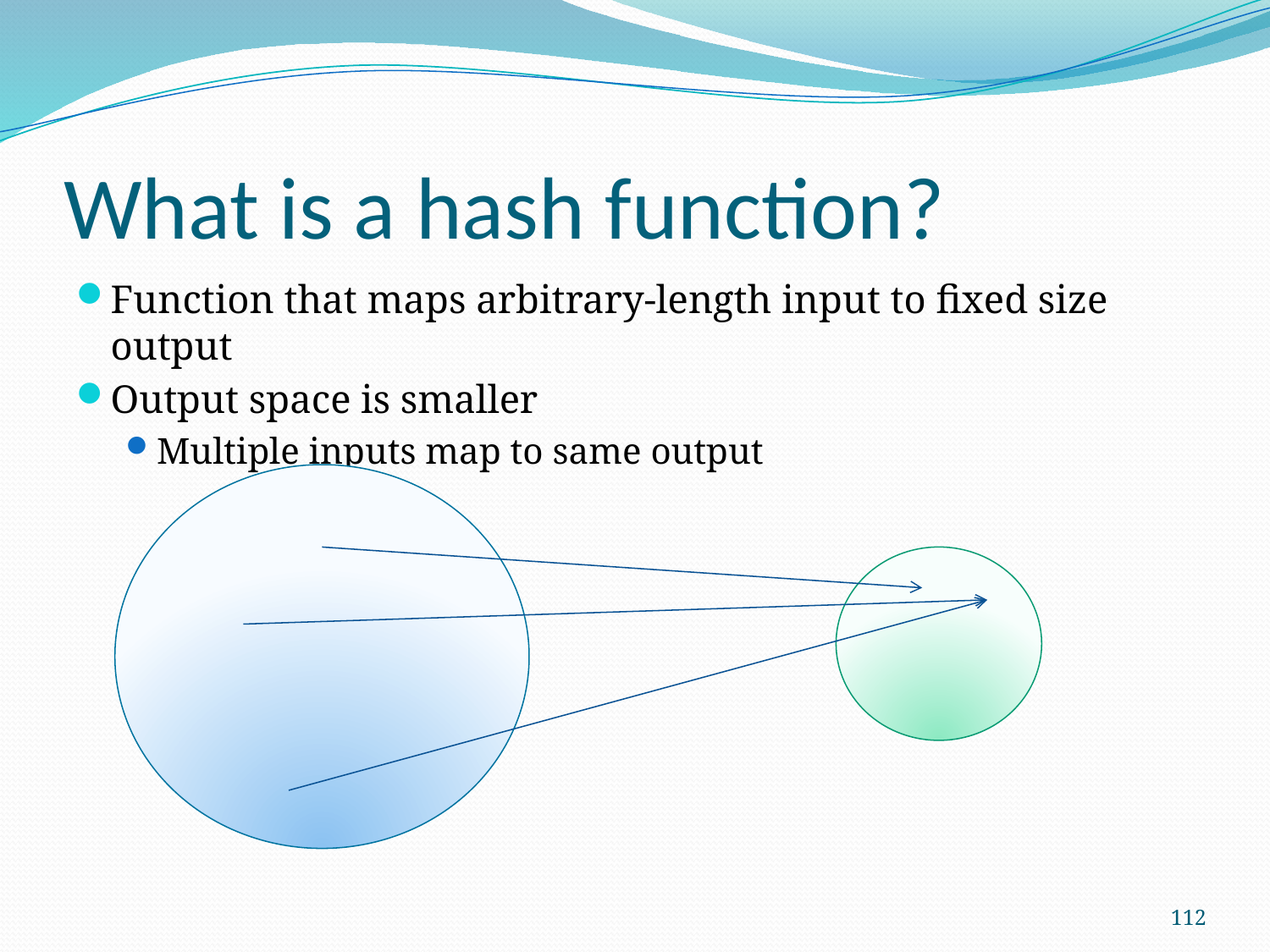

# What is a hash function?
Function that maps arbitrary-length input to fixed size output
Output space is smaller
Multiple inputs map to same output

112